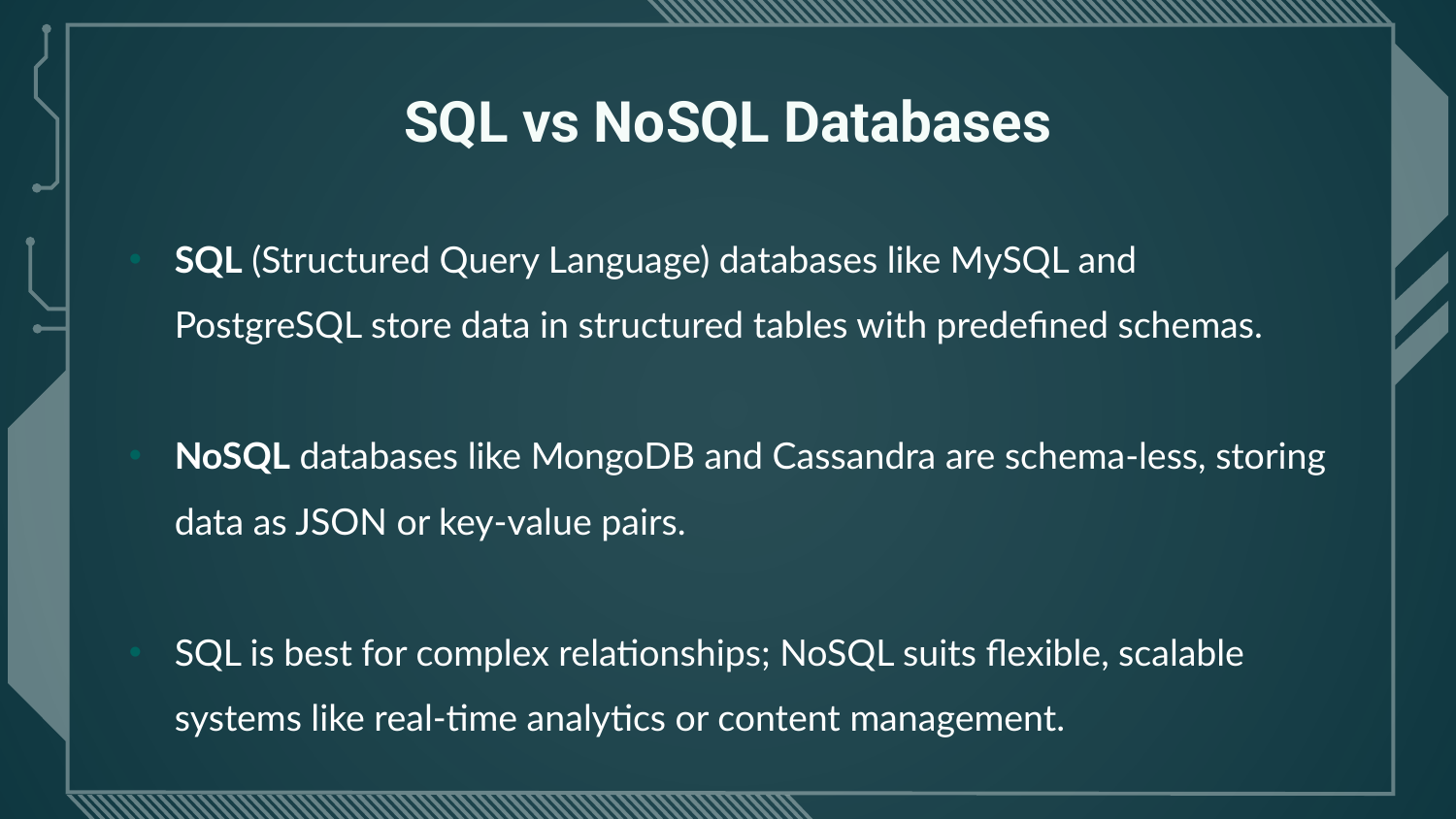

# SQL vs NoSQL Databases
SQL (Structured Query Language) databases like MySQL and PostgreSQL store data in structured tables with predefined schemas.

NoSQL databases like MongoDB and Cassandra are schema-less, storing data as JSON or key-value pairs.

SQL is best for complex relationships; NoSQL suits flexible, scalable systems like real-time analytics or content management.